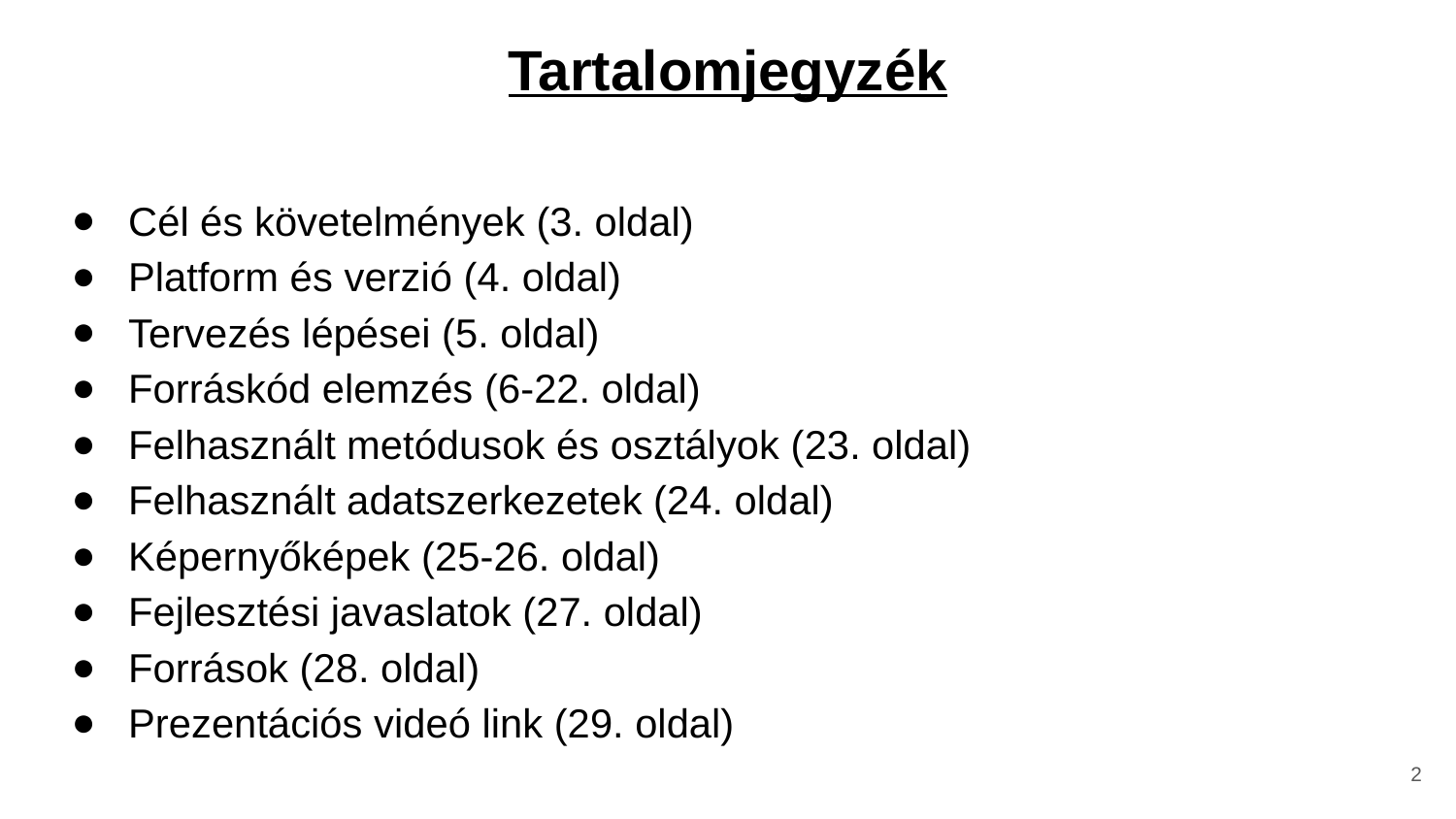

# Tartalomjegyzék
Cél és követelmények (3. oldal)
Platform és verzió (4. oldal)
Tervezés lépései (5. oldal)
Forráskód elemzés (6-22. oldal)
Felhasznált metódusok és osztályok (23. oldal)
Felhasznált adatszerkezetek (24. oldal)
Képernyőképek (25-26. oldal)
Fejlesztési javaslatok (27. oldal)
Források (28. oldal)
Prezentációs videó link (29. oldal)
2